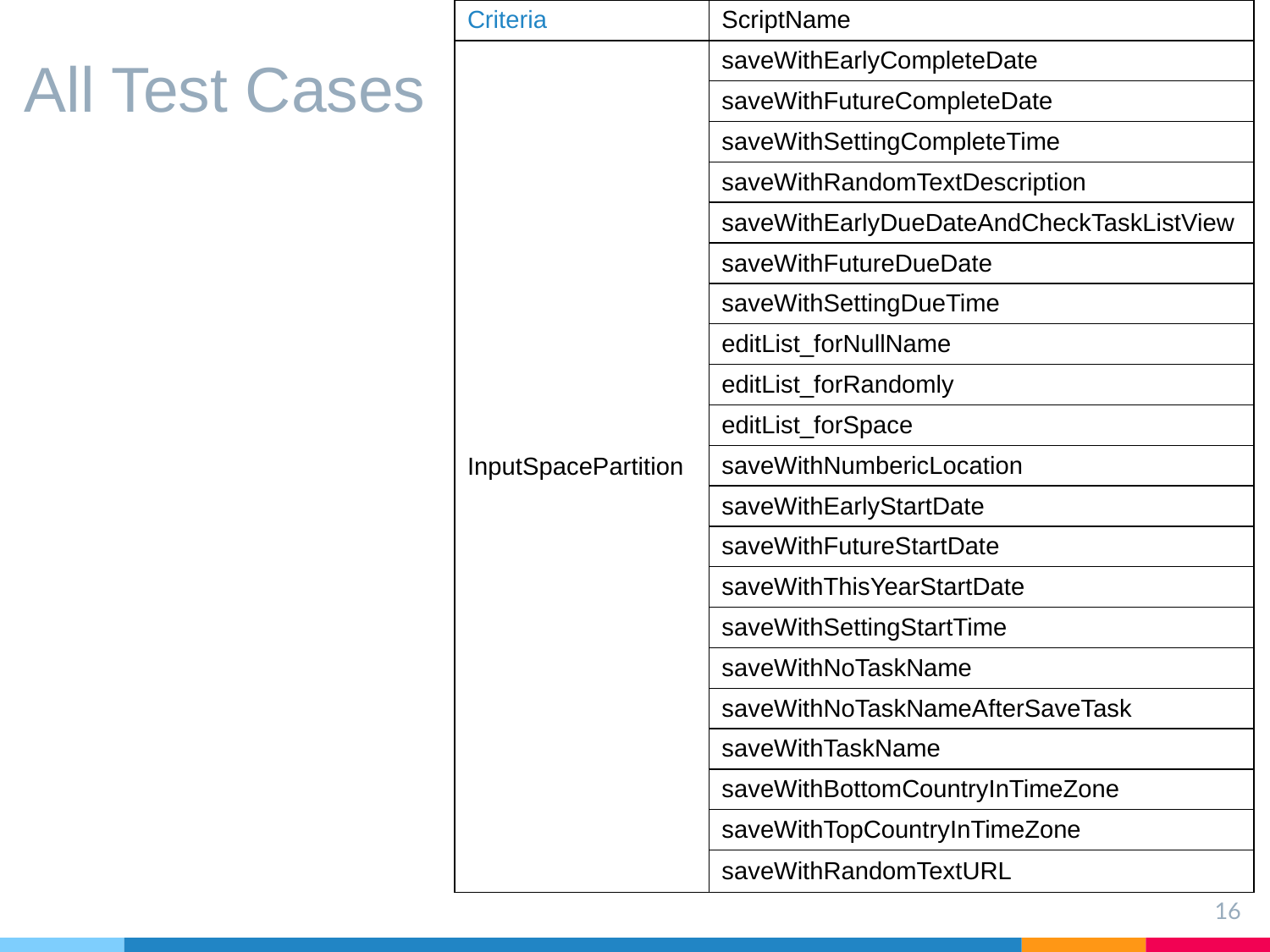

| Criteria | ScriptName |
| --- | --- |
| InputSpacePartition | saveWithEarlyCompleteDate |
|  | saveWithFutureCompleteDate |
|  | saveWithSettingCompleteTime |
|  | saveWithRandomTextDescription |
|  | saveWithEarlyDueDateAndCheckTaskListView |
|  | saveWithFutureDueDate |
|  | saveWithSettingDueTime |
|  | editList\_forNullName |
|  | editList\_forRandomly |
|  | editList\_forSpace |
|  | saveWithNumbericLocation |
|  | saveWithEarlyStartDate |
|  | saveWithFutureStartDate |
|  | saveWithThisYearStartDate |
|  | saveWithSettingStartTime |
|  | saveWithNoTaskName |
|  | saveWithNoTaskNameAfterSaveTask |
|  | saveWithTaskName |
|  | saveWithBottomCountryInTimeZone |
|  | saveWithTopCountryInTimeZone |
|  | saveWithRandomTextURL |
# All Test Cases
16